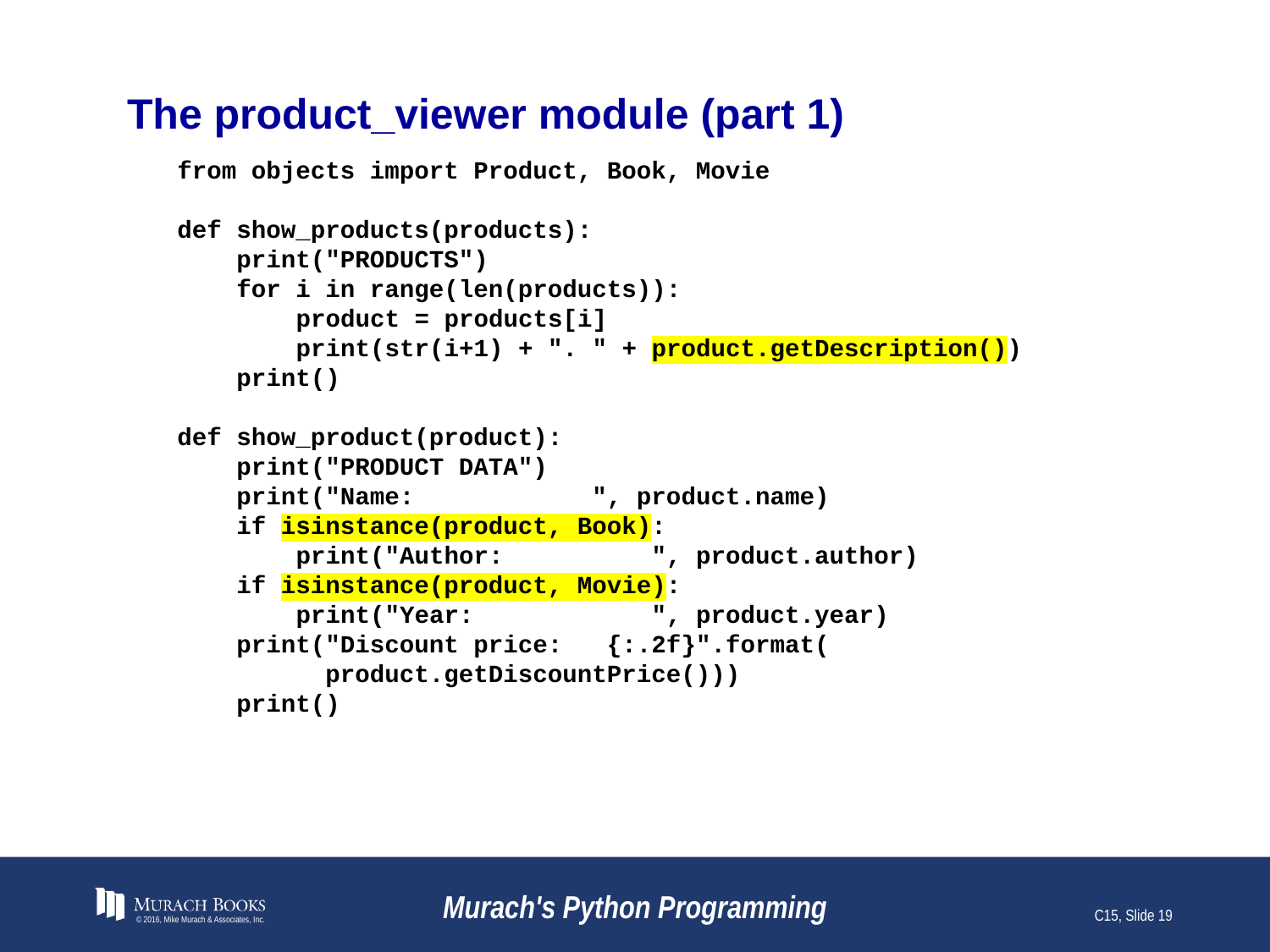

# The product_viewer module (part 1)
from objects import Product, Book, Movie

def show_products(products):
    print("PRODUCTS")
    for i in range(len(products)):
        product = products[i]
        print(str(i+1) + ". " + product.getDescription())
    print()

def show_product(product):
    print("PRODUCT DATA")
    print("Name:            ", product.name)
    if isinstance(product, Book):
        print("Author:          ", product.author)
    if isinstance(product, Movie):
        print("Year:            ", product.year)
    print("Discount price:   {:.2f}".format(
          product.getDiscountPrice()))
    print()

© 2016, Mike Murach & Associates, Inc.
Murach's Python Programming

C15, Slide 19